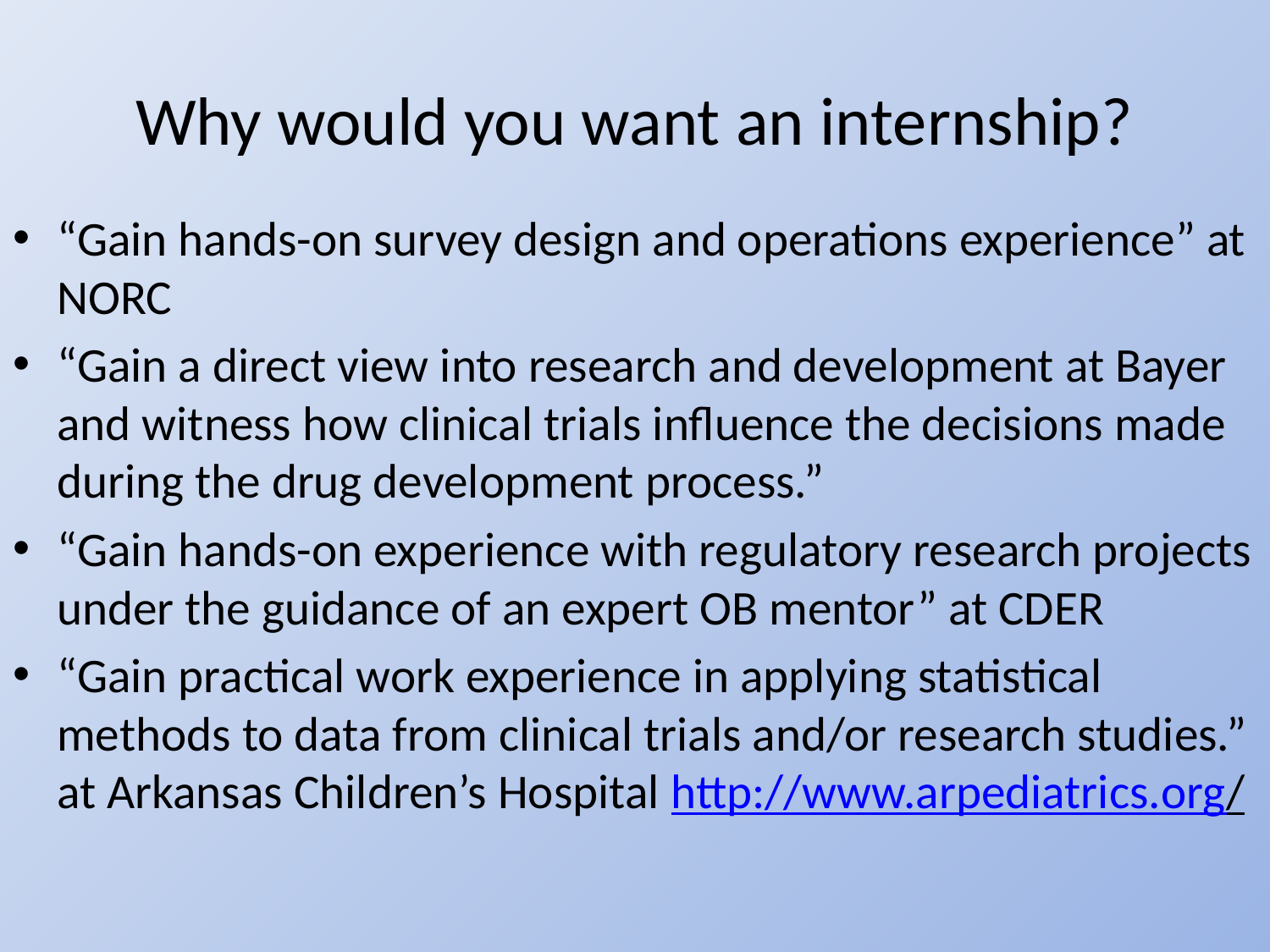

# Why would you want an internship?
“Gain hands-on survey design and operations experience” at NORC
“Gain a direct view into research and development at Bayer and witness how clinical trials influence the decisions made during the drug development process.”
“Gain hands-on experience with regulatory research projects under the guidance of an expert OB mentor” at CDER
“Gain practical work experience in applying statistical methods to data from clinical trials and/or research studies.” at Arkansas Children’s Hospital http://www.arpediatrics.org/